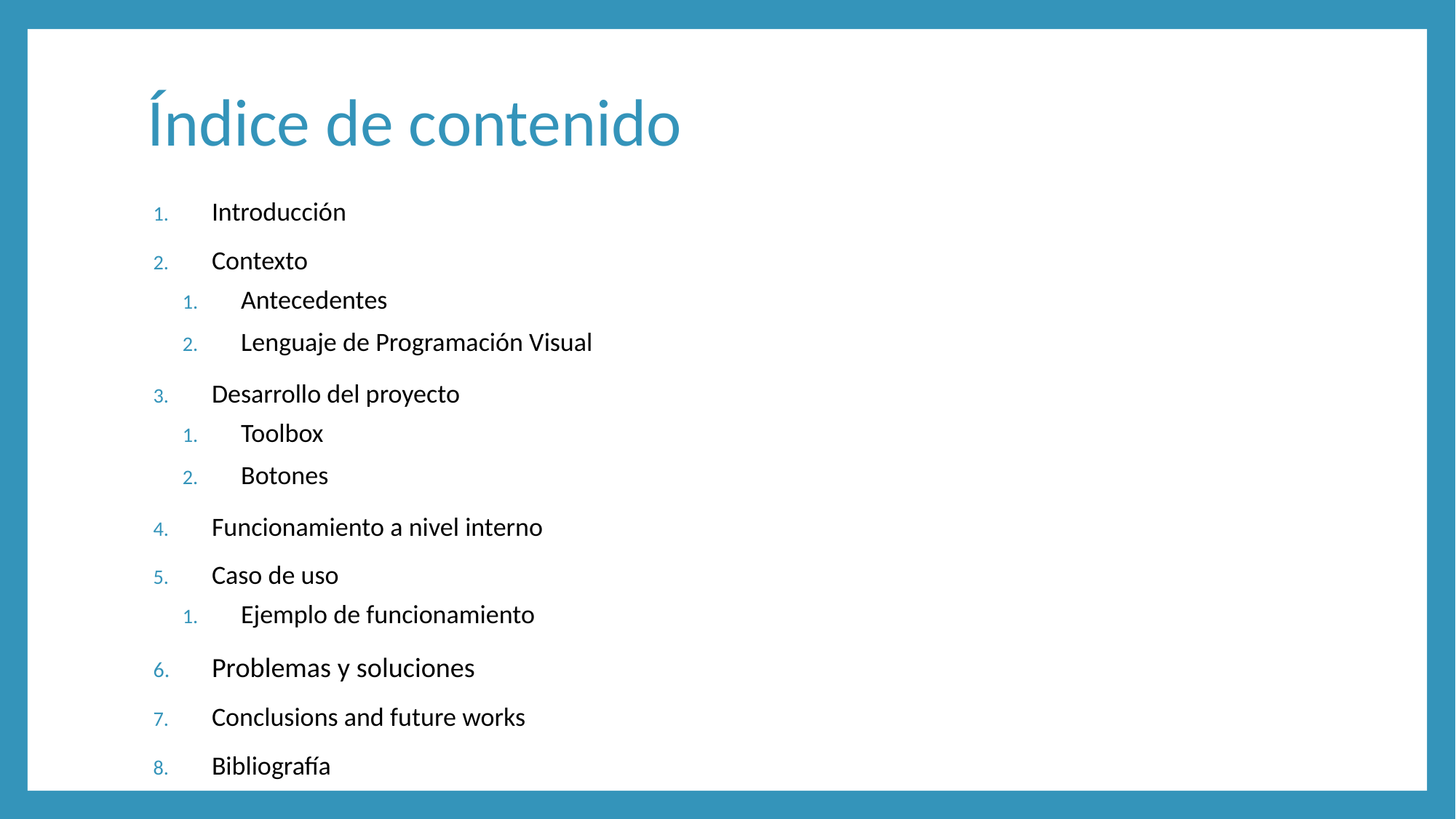

# Índice de contenido
Introducción
Contexto
Antecedentes
Lenguaje de Programación Visual
Desarrollo del proyecto
Toolbox
Botones
Funcionamiento a nivel interno
Caso de uso
Ejemplo de funcionamiento
Problemas y soluciones
Conclusions and future works
Bibliografía